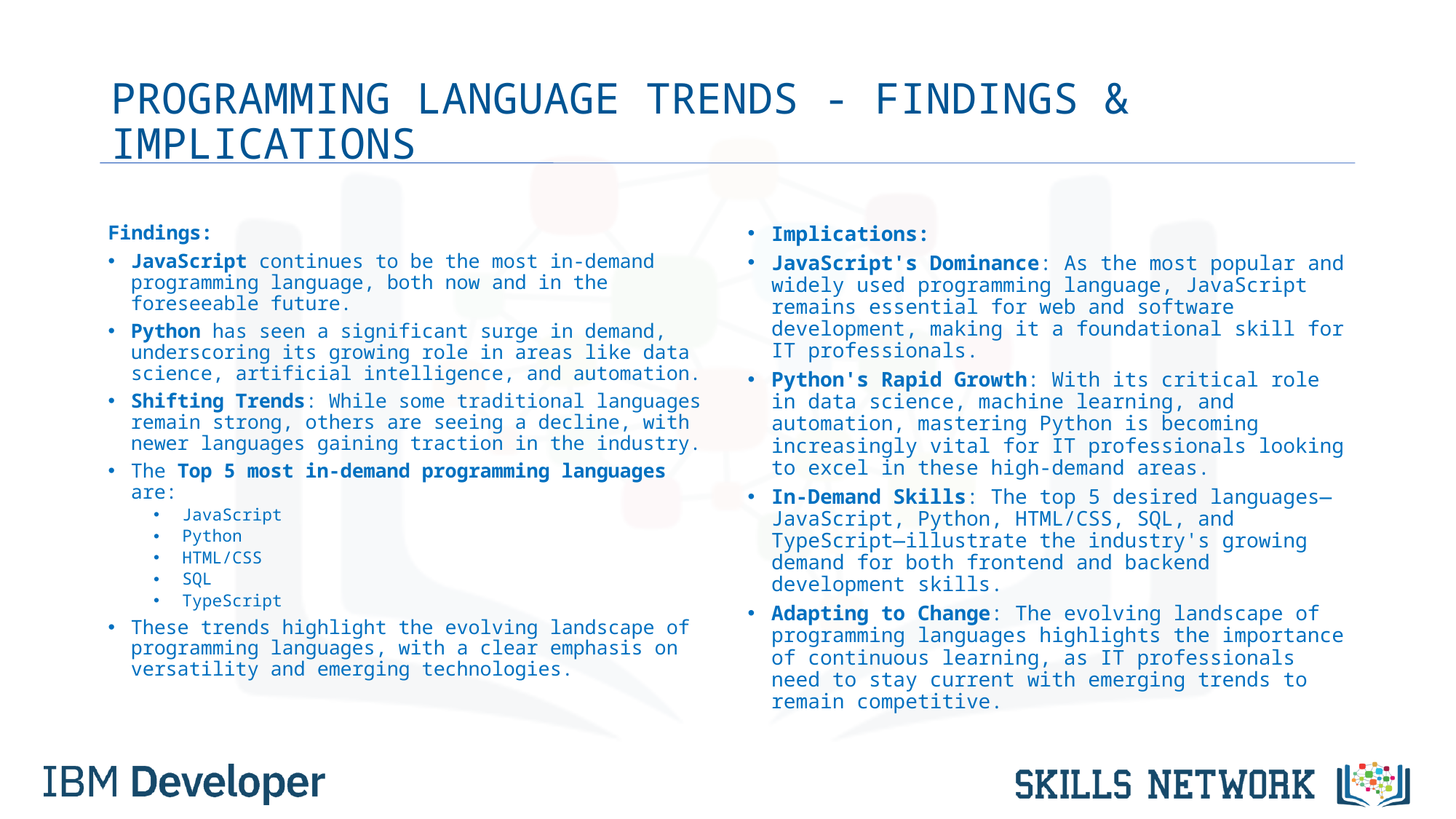

# PROGRAMMING LANGUAGE TRENDS - FINDINGS & IMPLICATIONS
Findings:
JavaScript continues to be the most in-demand programming language, both now and in the foreseeable future.
Python has seen a significant surge in demand, underscoring its growing role in areas like data science, artificial intelligence, and automation.
Shifting Trends: While some traditional languages remain strong, others are seeing a decline, with newer languages gaining traction in the industry.
The Top 5 most in-demand programming languages are:
JavaScript
Python
HTML/CSS
SQL
TypeScript
These trends highlight the evolving landscape of programming languages, with a clear emphasis on versatility and emerging technologies.
Implications:
JavaScript's Dominance: As the most popular and widely used programming language, JavaScript remains essential for web and software development, making it a foundational skill for IT professionals.
Python's Rapid Growth: With its critical role in data science, machine learning, and automation, mastering Python is becoming increasingly vital for IT professionals looking to excel in these high-demand areas.
In-Demand Skills: The top 5 desired languages—JavaScript, Python, HTML/CSS, SQL, and TypeScript—illustrate the industry's growing demand for both frontend and backend development skills.
Adapting to Change: The evolving landscape of programming languages highlights the importance of continuous learning, as IT professionals need to stay current with emerging trends to remain competitive.